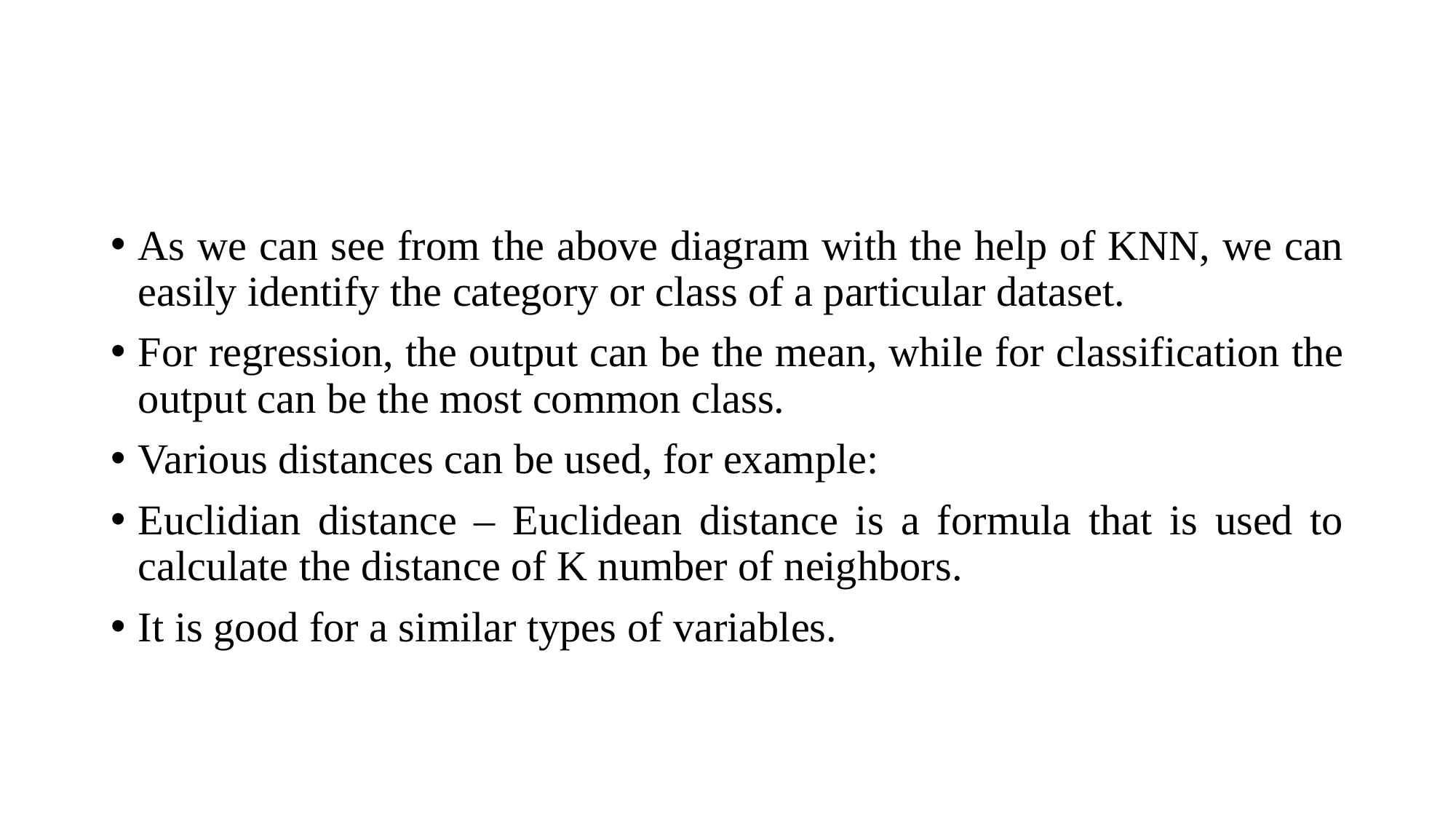

#
As we can see from the above diagram with the help of KNN, we can easily identify the category or class of a particular dataset.
For regression, the output can be the mean, while for classification the output can be the most common class.
Various distances can be used, for example:
Euclidian distance – Euclidean distance is a formula that is used to calculate the distance of K number of neighbors.
It is good for a similar types of variables.